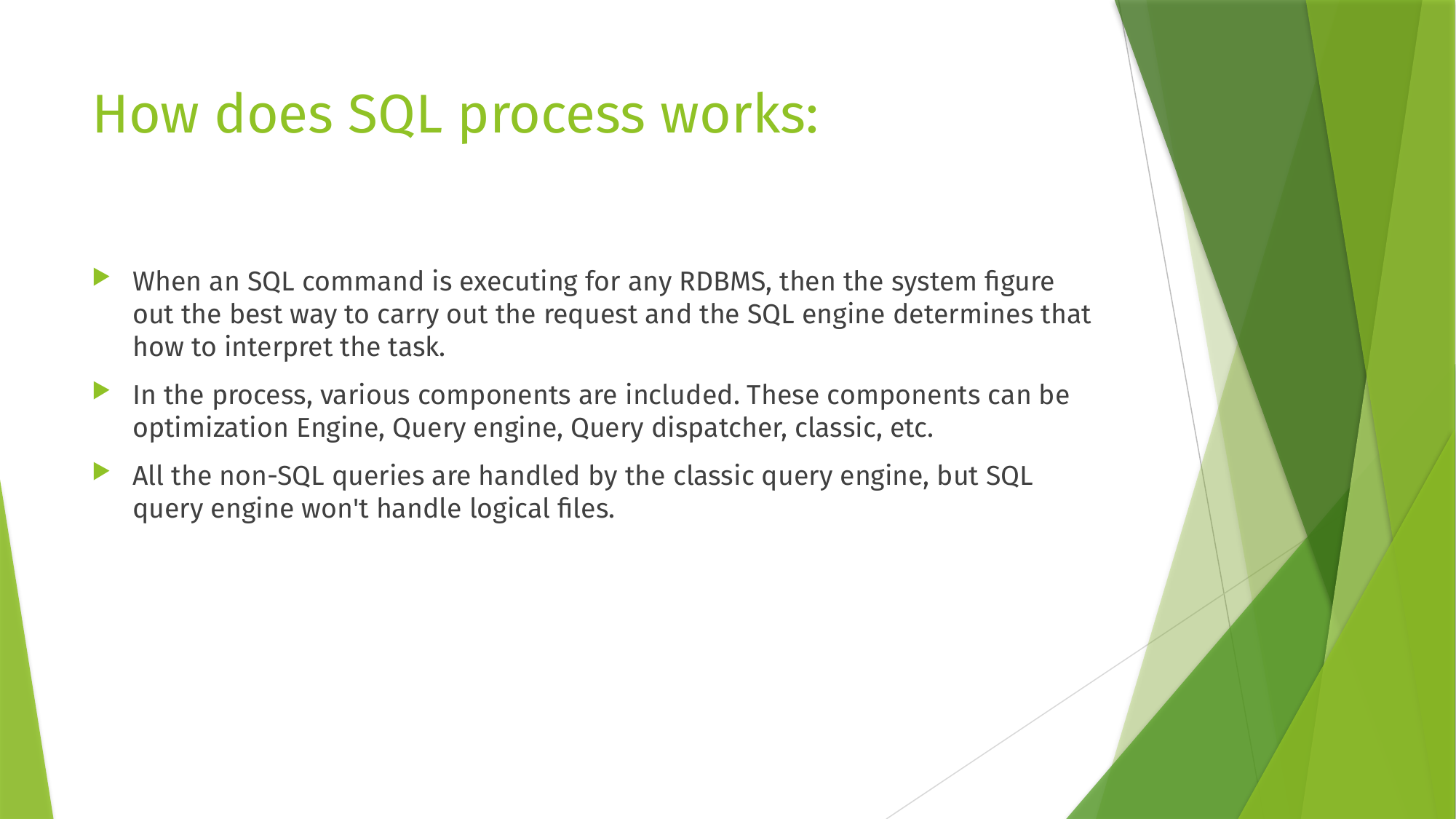

# How does SQL process works:
When an SQL command is executing for any RDBMS, then the system figure out the best way to carry out the request and the SQL engine determines that how to interpret the task.
In the process, various components are included. These components can be optimization Engine, Query engine, Query dispatcher, classic, etc.
All the non-SQL queries are handled by the classic query engine, but SQL query engine won't handle logical files.